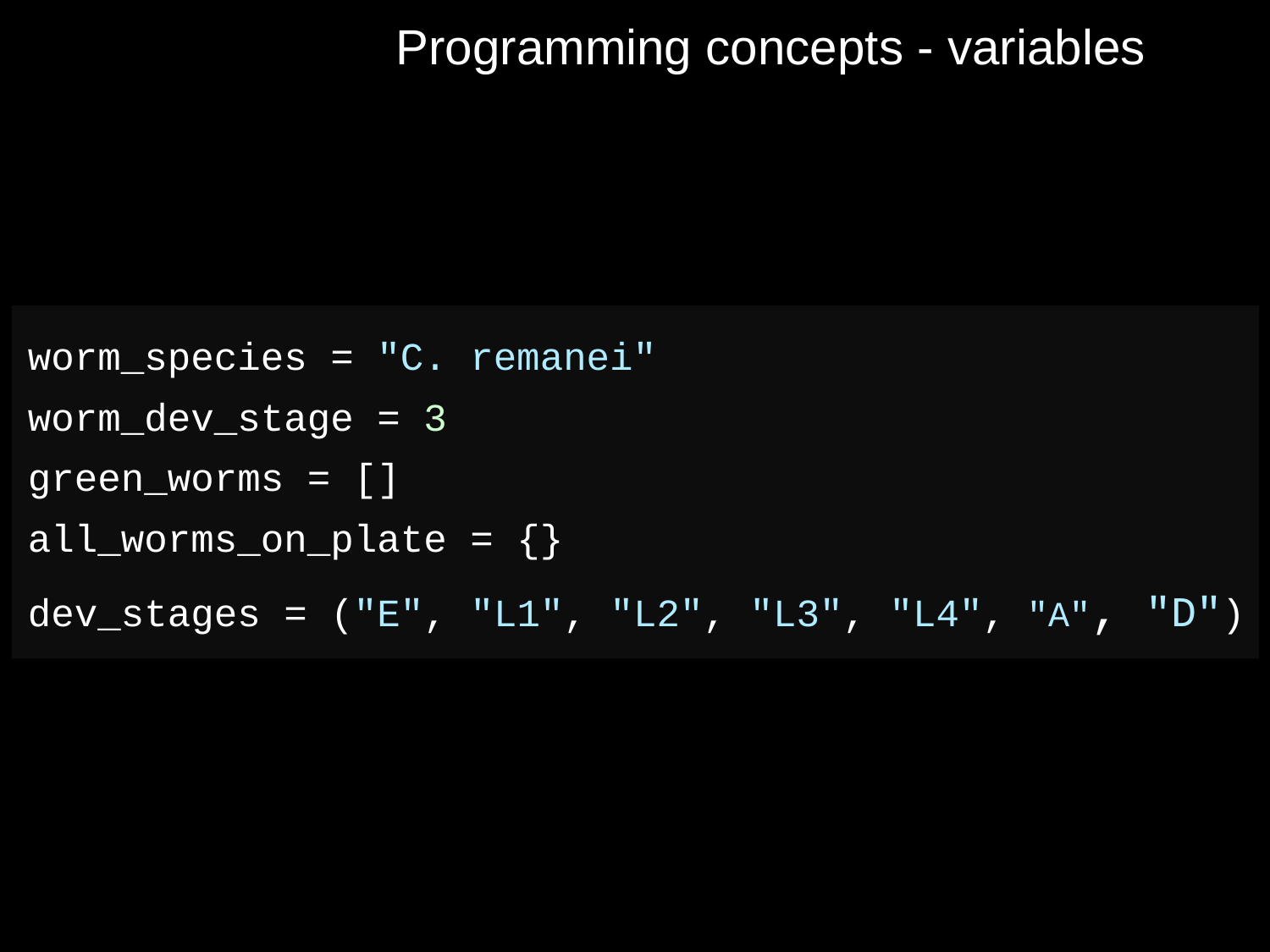

Programming concepts - variables

worm_species = "C. remanei"
worm_dev_stage = 3
green_worms = []
all_worms_on_plate = {}
dev_stages = ("E", "L1", "L2", "L3", "L4", "A", "D")